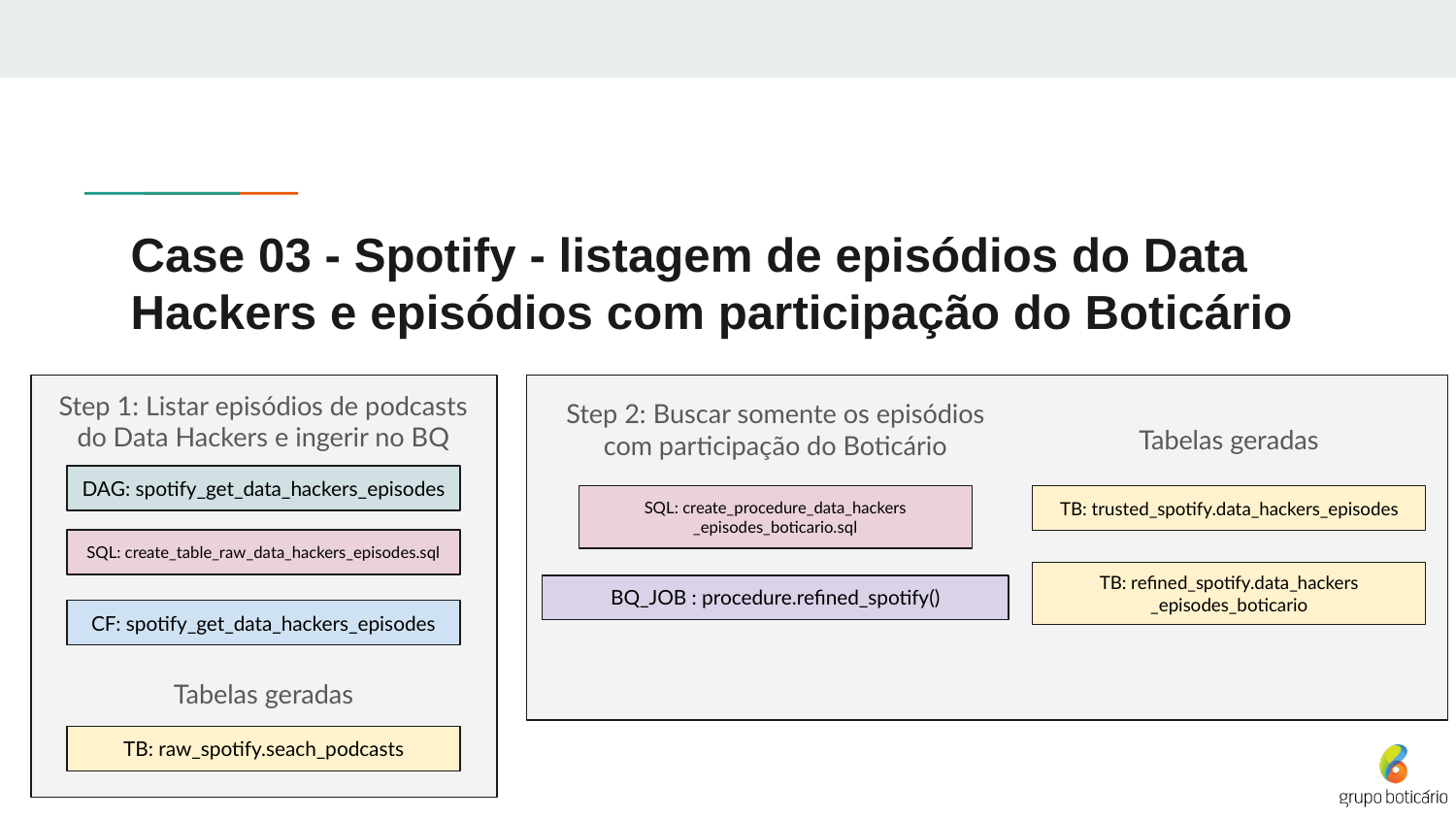

# Case 03 - Spotify - listagem de episódios do Data Hackers e episódios com participação do Boticário

Step 1: Listar episódios de podcasts do Data Hackers e ingerir no BQ
Step 2: Buscar somente os episódios com participação do Boticário
Tabelas geradas
DAG: spotify_get_data_hackers_episodes
TB: trusted_spotify.data_hackers_episodes
SQL: create_procedure_data_hackers
_episodes_boticario.sql
SQL: create_table_raw_data_hackers_episodes.sql
TB: refined_spotify.data_hackers
_episodes_boticario
BQ_JOB : procedure.refined_spotify()
CF: spotify_get_data_hackers_episodes
Tabelas geradas
TB: raw_spotify.seach_podcasts